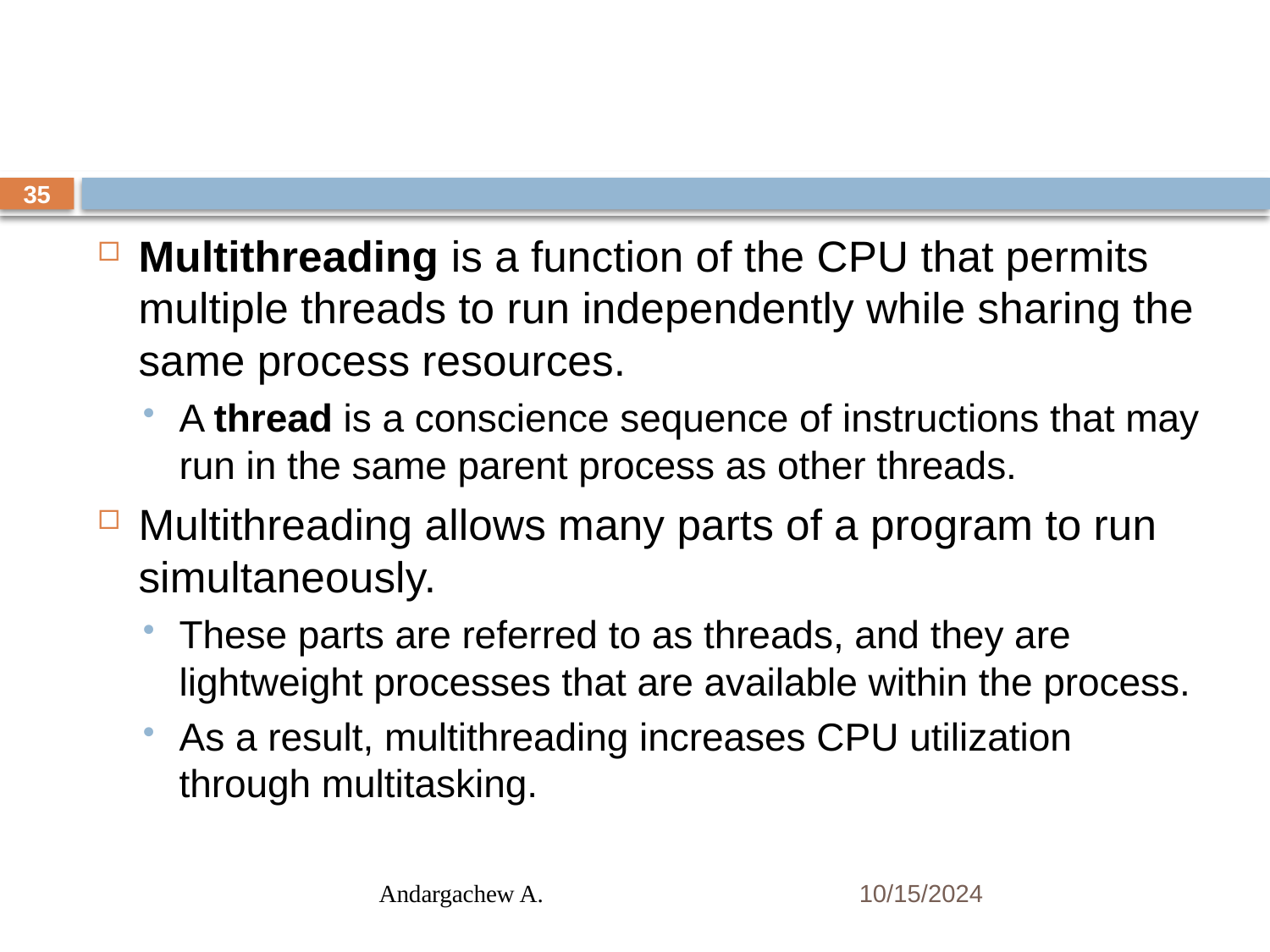

#
35
Multithreading is a function of the CPU that permits multiple threads to run independently while sharing the same process resources.
A thread is a conscience sequence of instructions that may run in the same parent process as other threads.
Multithreading allows many parts of a program to run simultaneously.
These parts are referred to as threads, and they are lightweight processes that are available within the process.
As a result, multithreading increases CPU utilization through multitasking.
Andargachew A.
10/15/2024